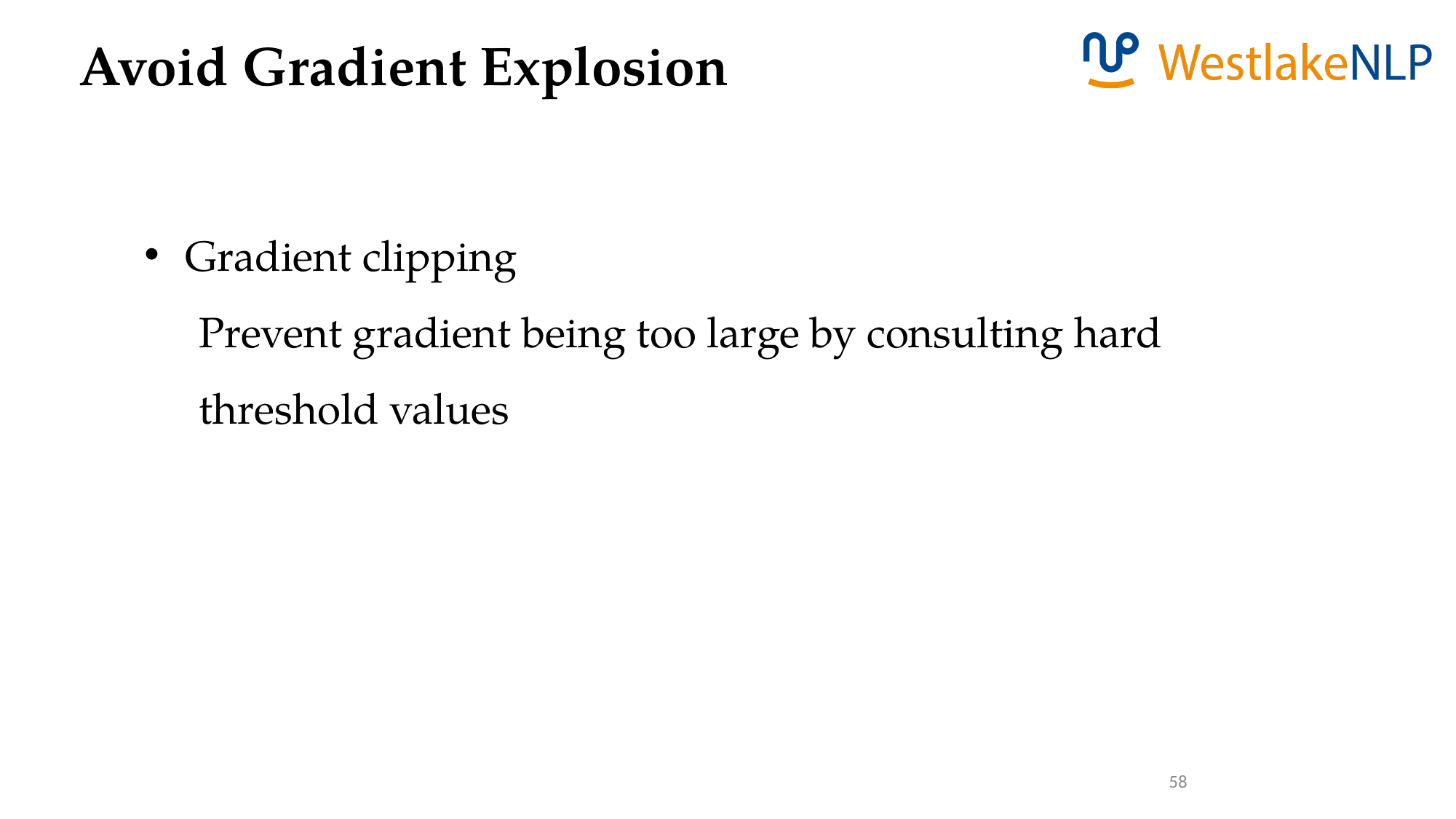

Avoid Gradient Explosion
Gradient clipping
Prevent gradient being too large by consulting hard threshold values
58